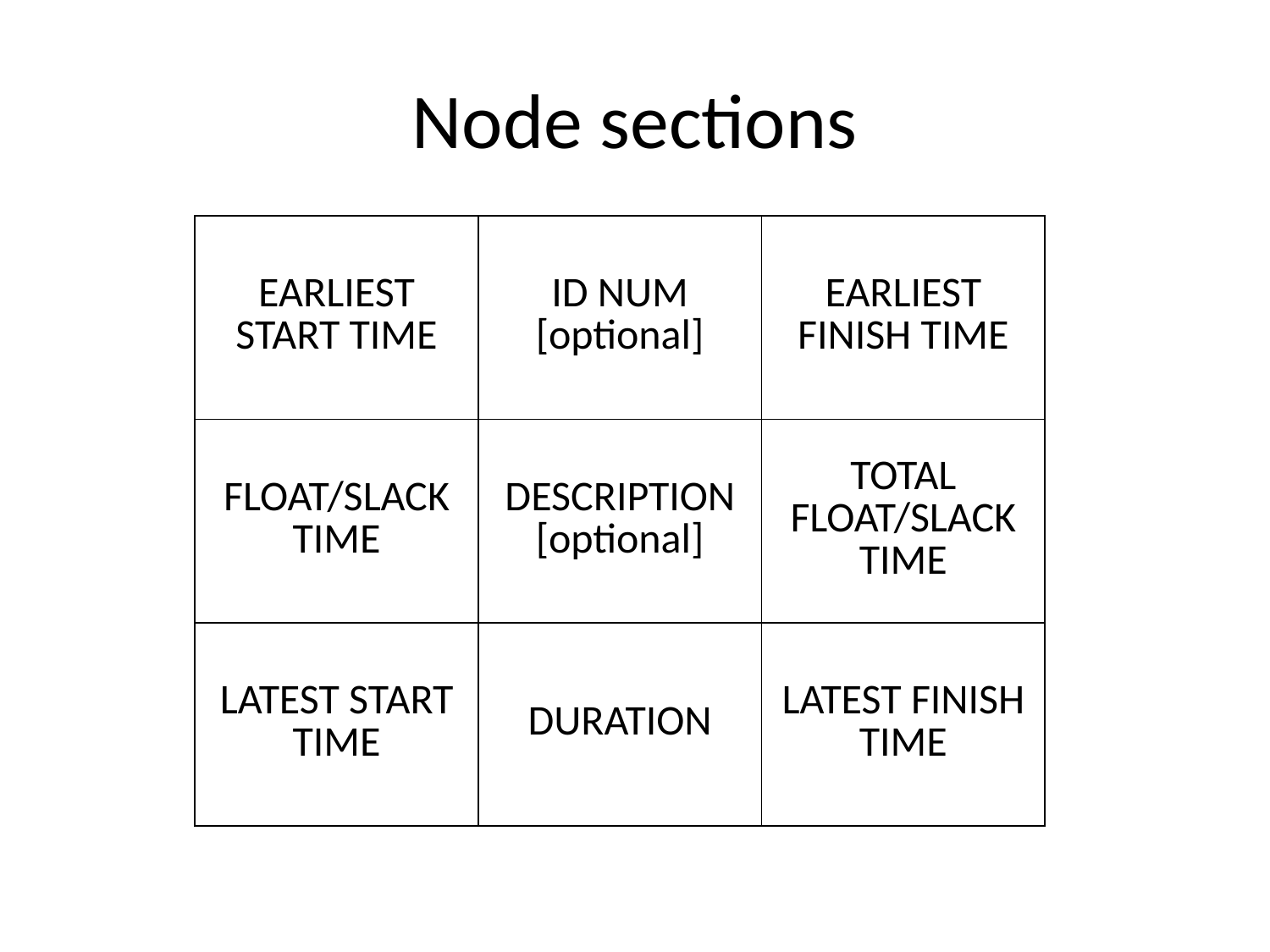

# Node sections
| EARLIEST START TIME | ID NUM [optional] | EARLIEST FINISH TIME |
| --- | --- | --- |
| FLOAT/SLACK TIME | DESCRIPTION [optional] | TOTAL FLOAT/SLACK TIME |
| LATEST START TIME | DURATION | LATEST FINISH TIME |